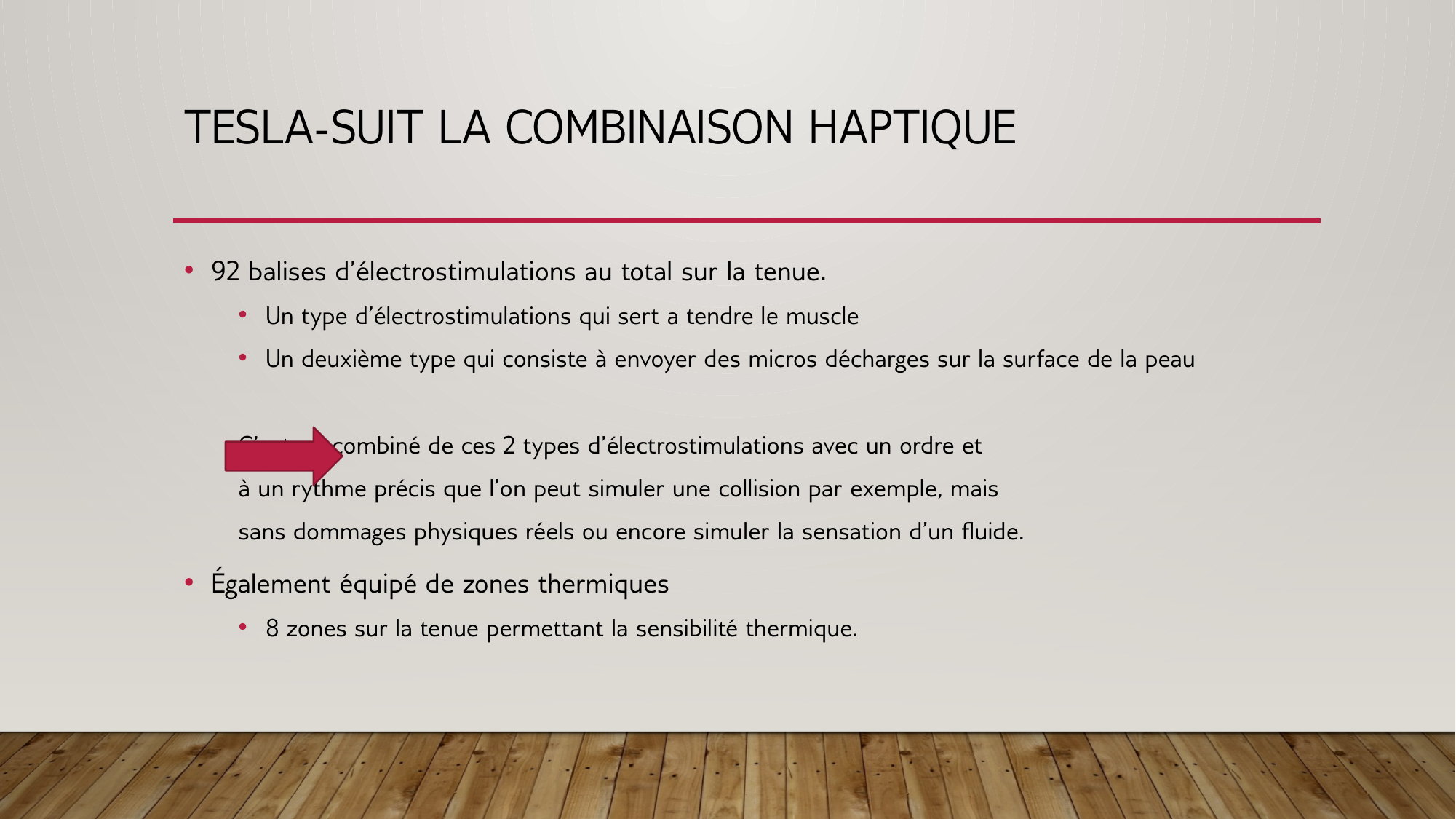

# Tesla-Suit la combinaison haptique
92 balises d’électrostimulations au total sur la tenue.
Un type d’électrostimulations qui sert a tendre le muscle
Un deuxième type qui consiste à envoyer des micros décharges sur la surface de la peau

		C’est un combiné de ces 2 types d’électrostimulations avec un ordre et
		à un rythme précis que l’on peut simuler une collision par exemple, mais
		sans dommages physiques réels ou encore simuler la sensation d’un fluide.
Également équipé de zones thermiques
8 zones sur la tenue permettant la sensibilité thermique.